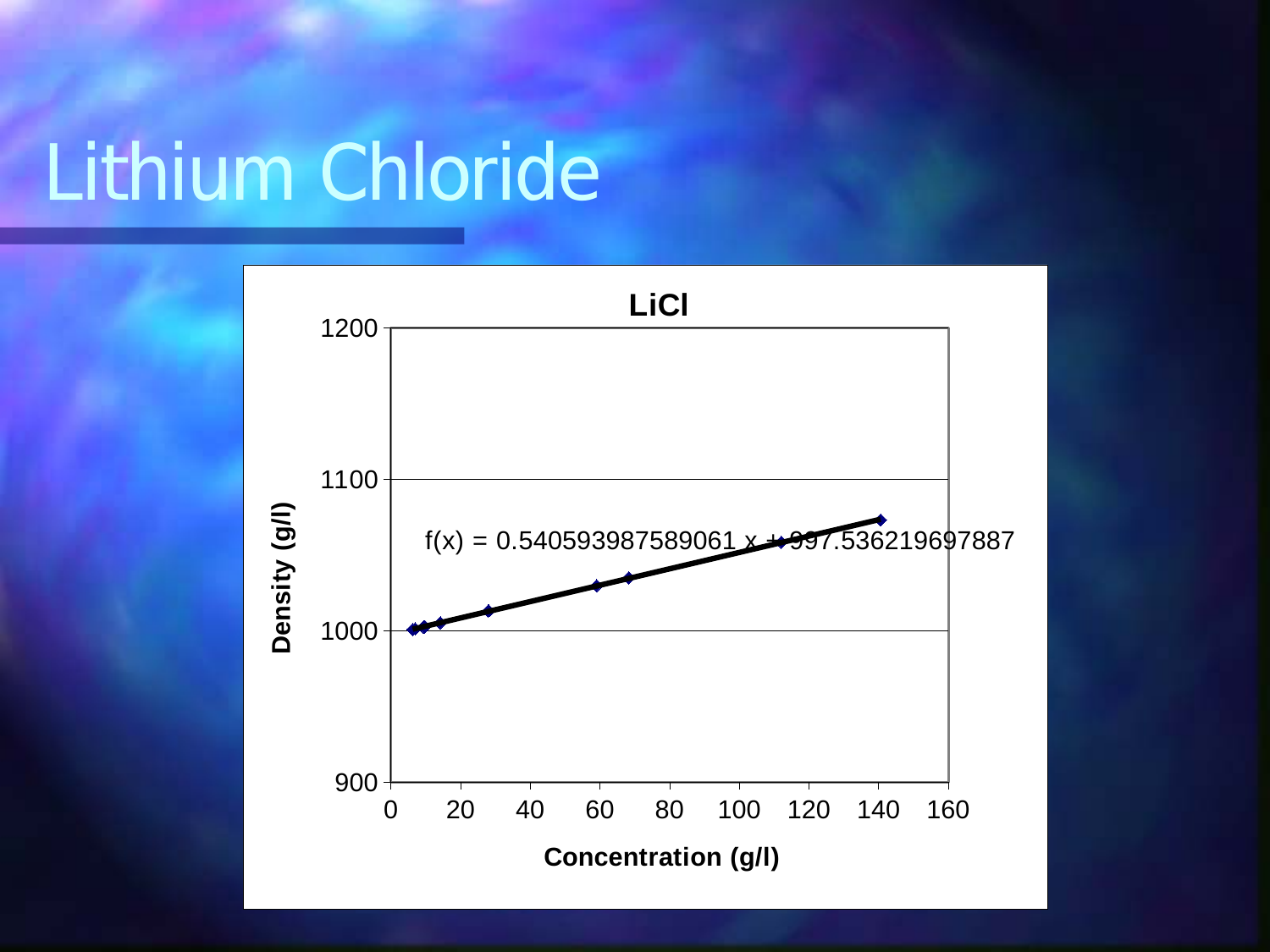

# Lithium Chloride

### Chart: LiCl

| Category |  |
|---|---|